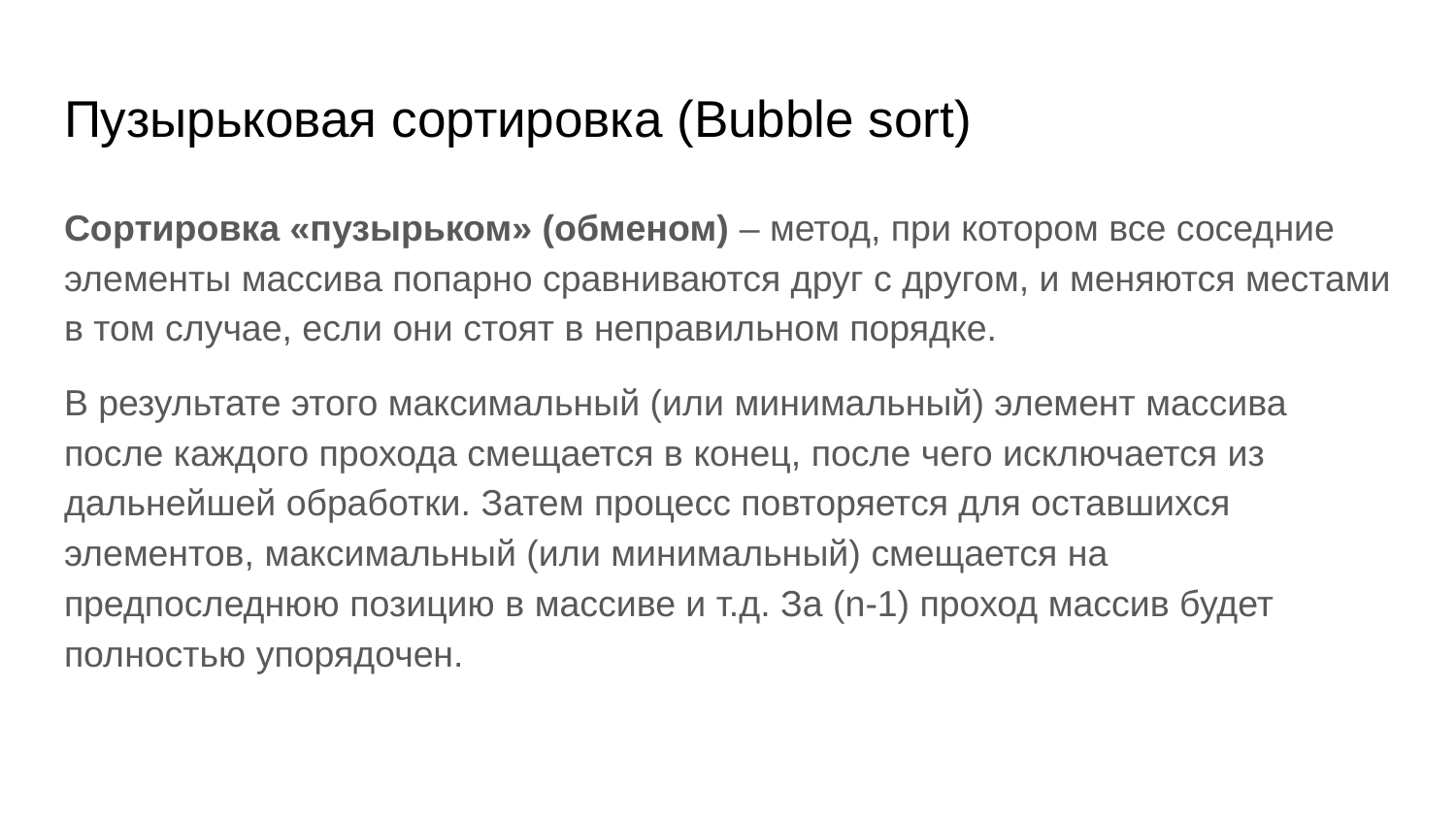

# Пузырьковая сортировка (Bubble sort)
Сортировка «пузырьком» (обменом) – метод, при котором все соседние элементы массива попарно сравниваются друг с другом, и меняются местами в том случае, если они стоят в неправильном порядке.
В результате этого максимальный (или минимальный) элемент массива после каждого прохода смещается в конец, после чего исключается из дальнейшей обработки. Затем процесс повторяется для оставшихся элементов, максимальный (или минимальный) смещается на предпоследнюю позицию в массиве и т.д. За (n-1) проход массив будет полностью упорядочен.